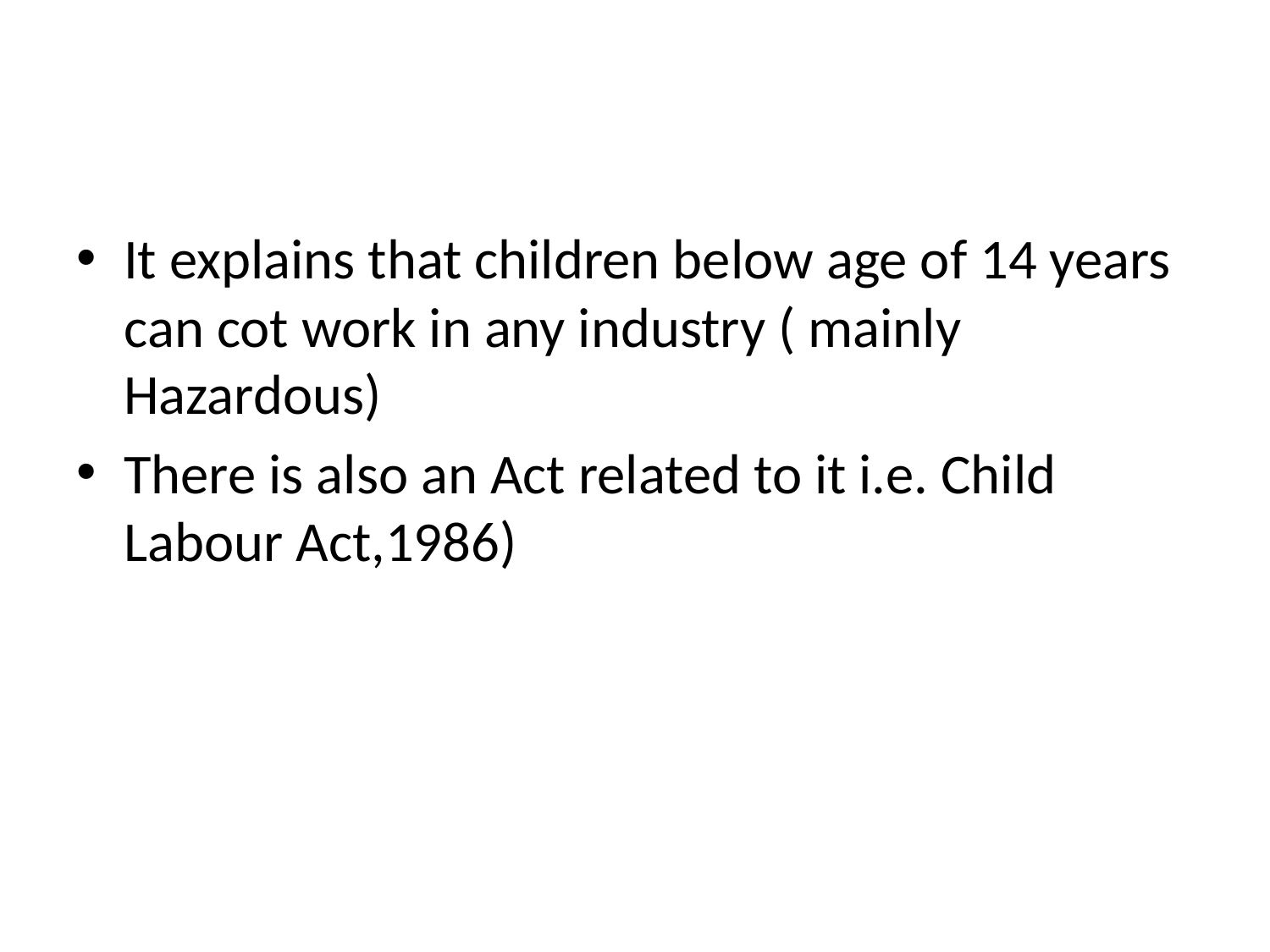

It explains that children below age of 14 years can cot work in any industry ( mainly Hazardous)
There is also an Act related to it i.e. Child Labour Act,1986)